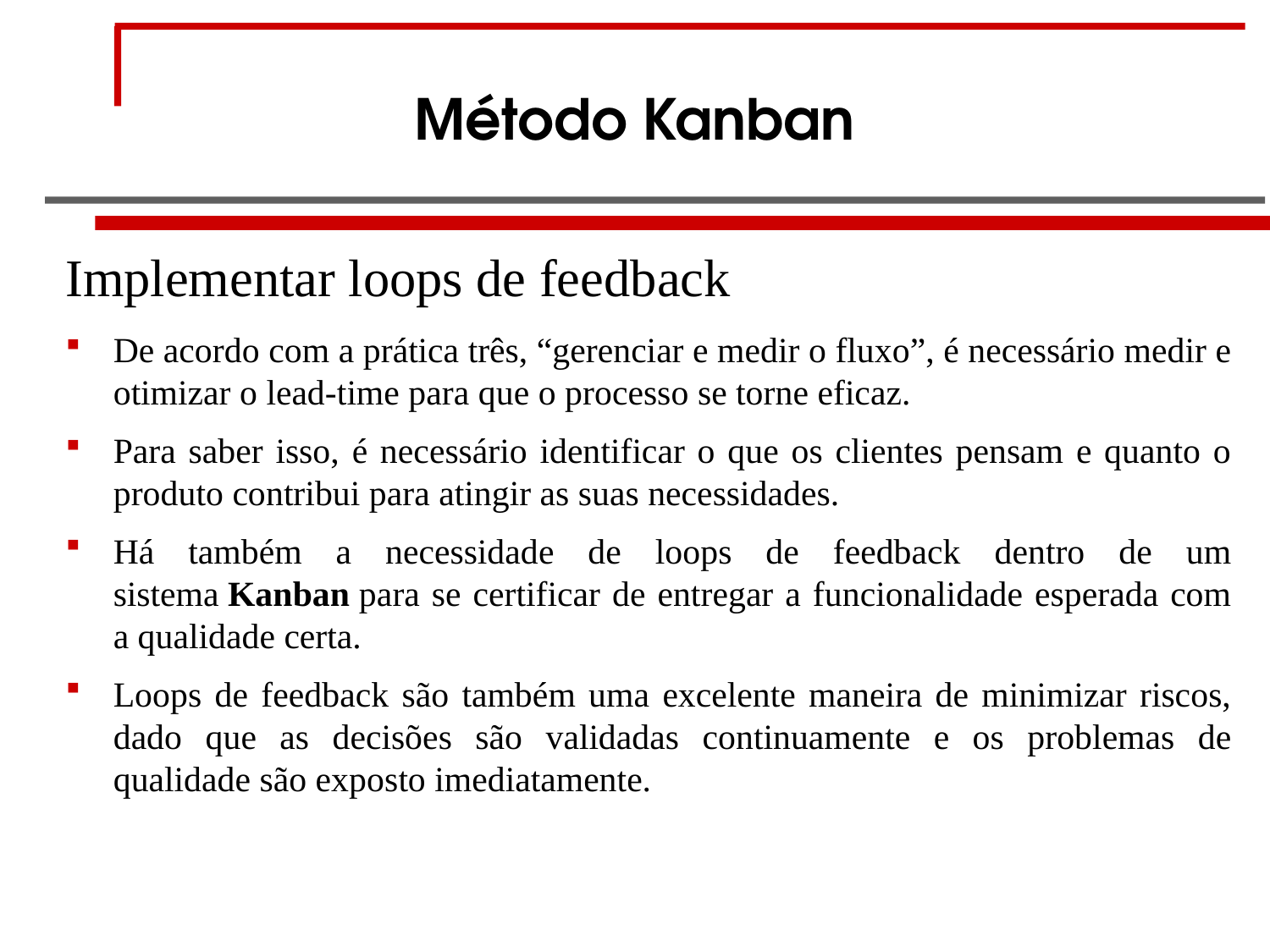

# Método Kanban
Implementar loops de feedback
De acordo com a prática três, “gerenciar e medir o fluxo”, é necessário medir e otimizar o lead-time para que o processo se torne eficaz.
Para saber isso, é necessário identificar o que os clientes pensam e quanto o produto contribui para atingir as suas necessidades.
Há também a necessidade de loops de feedback dentro de um sistema Kanban para se certificar de entregar a funcionalidade esperada com a qualidade certa.
Loops de feedback são também uma excelente maneira de minimizar riscos, dado que as decisões são validadas continuamente e os problemas de qualidade são exposto imediatamente.

Luciana Leal
26 / 61